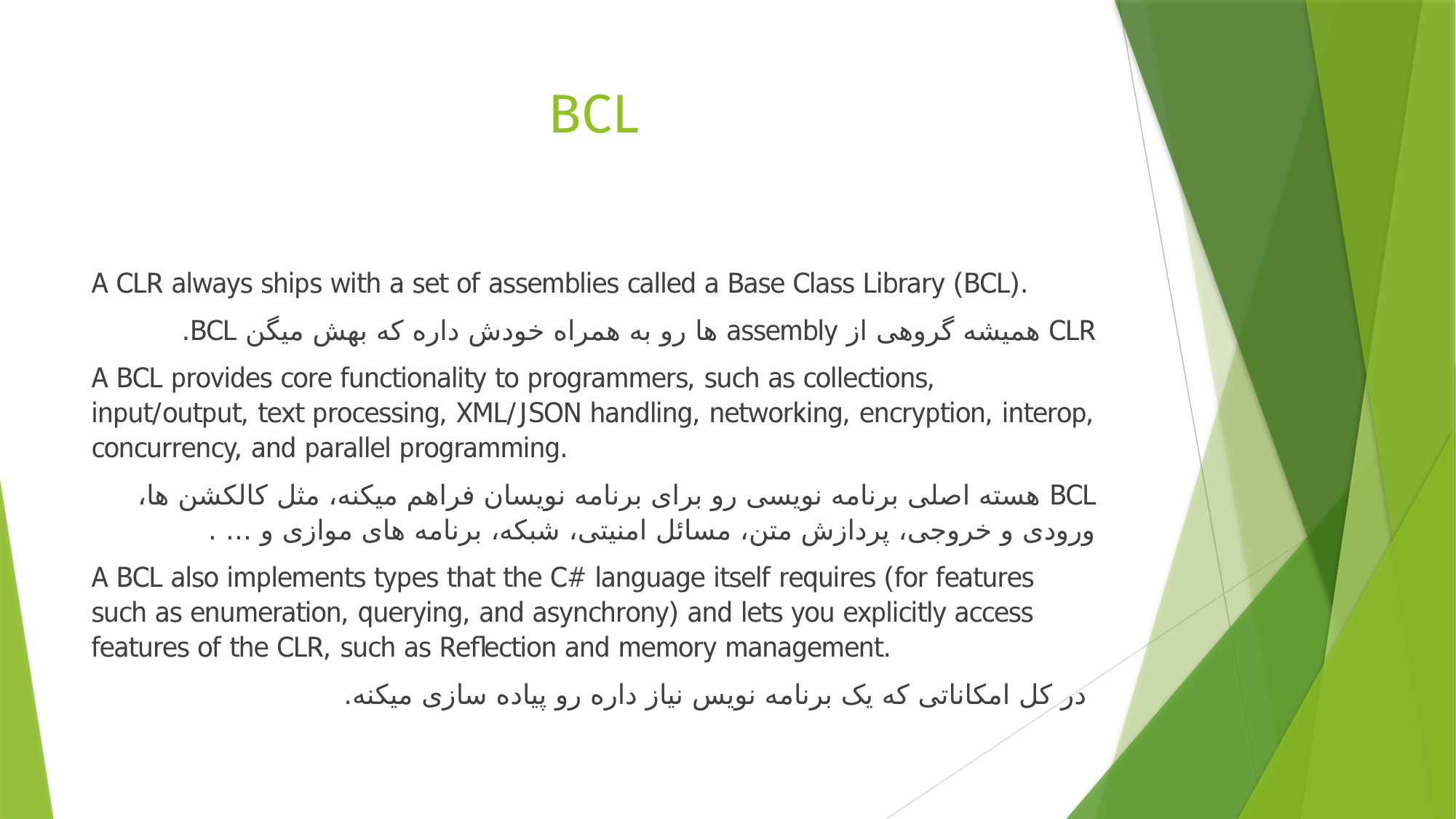

# BCL
A CLR always ships with a set of assemblies called a Base Class Library (BCL).
CLR همیشه گروهی از assembly ها رو به همراه خودش داره که بهش میگن BCL.
A BCL provides core functionality to programmers, such as collections, input/output, text processing, XML/JSON handling, networking, encryption, interop, concurrency, and parallel programming.
BCL هسته اصلی برنامه نویسی رو برای برنامه نویسان فراهم میکنه، مثل کالکشن ها، ورودی و خروجی، پردازش متن، مسائل امنیتی، شبکه، برنامه های موازی و ... .
A BCL also implements types that the C# language itself requires (for features such as enumeration, querying, and asynchrony) and lets you explicitly access features of the CLR, such as Reflection and memory management.
 در کل امکاناتی که یک برنامه نویس نیاز داره رو پیاده سازی میکنه.